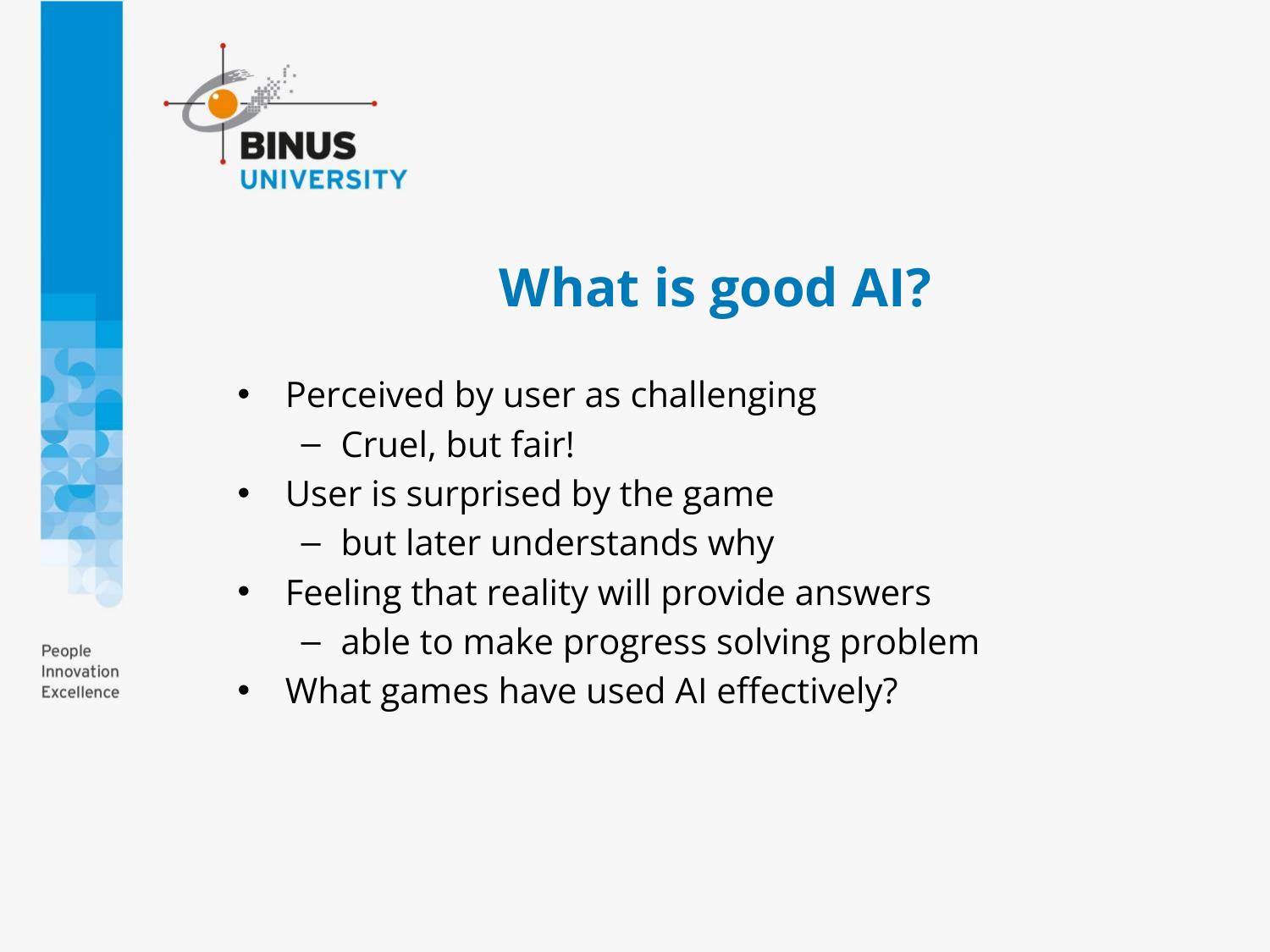

# What is good AI?
Perceived by user as challenging
Cruel, but fair!
User is surprised by the game
but later understands why
Feeling that reality will provide answers
able to make progress solving problem
What games have used AI effectively?